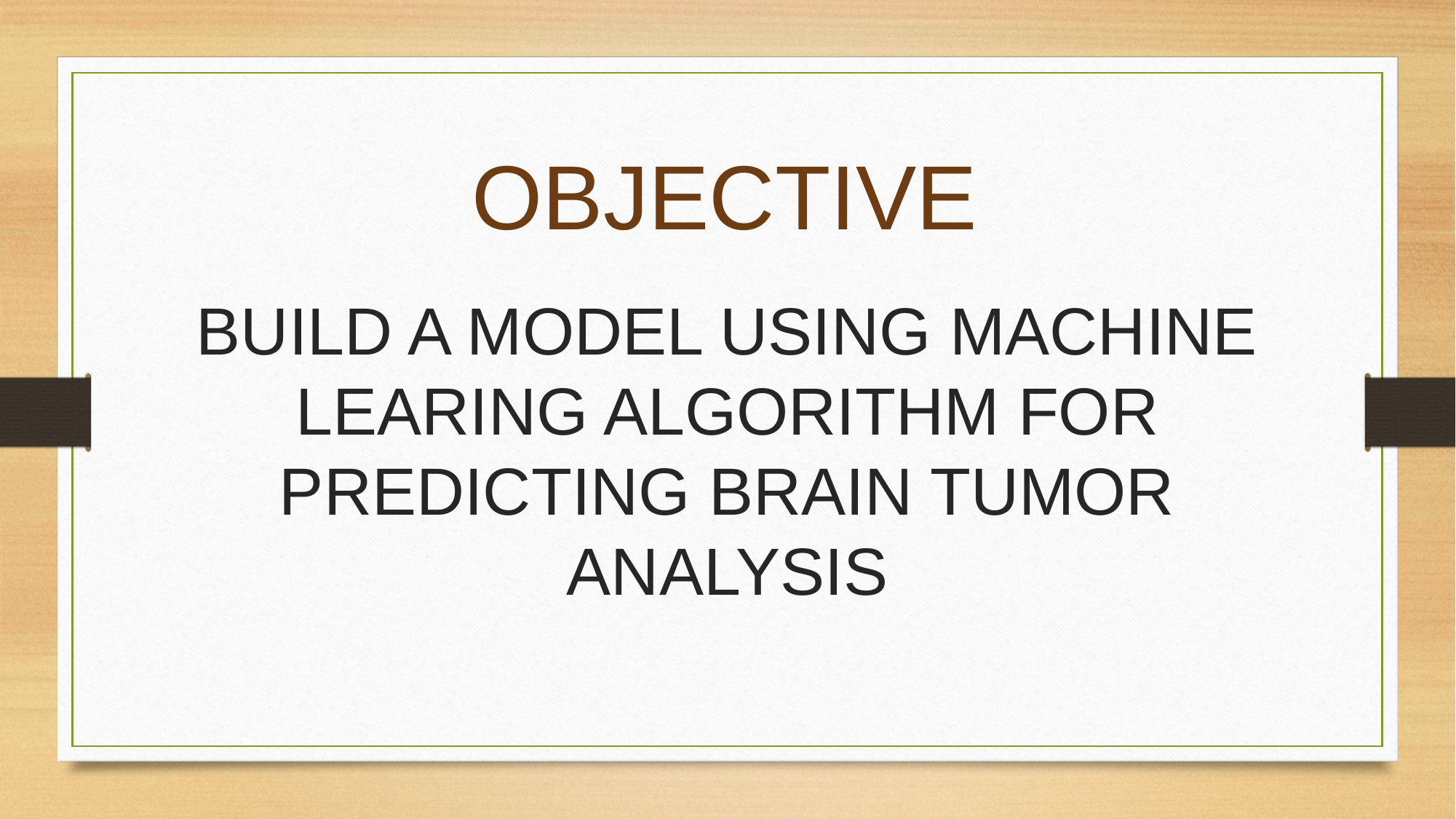

# OBJECTIVE
BUILD A MODEL USING MACHINE LEARING ALGORITHM FOR PREDICTING BRAIN TUMOR ANALYSIS